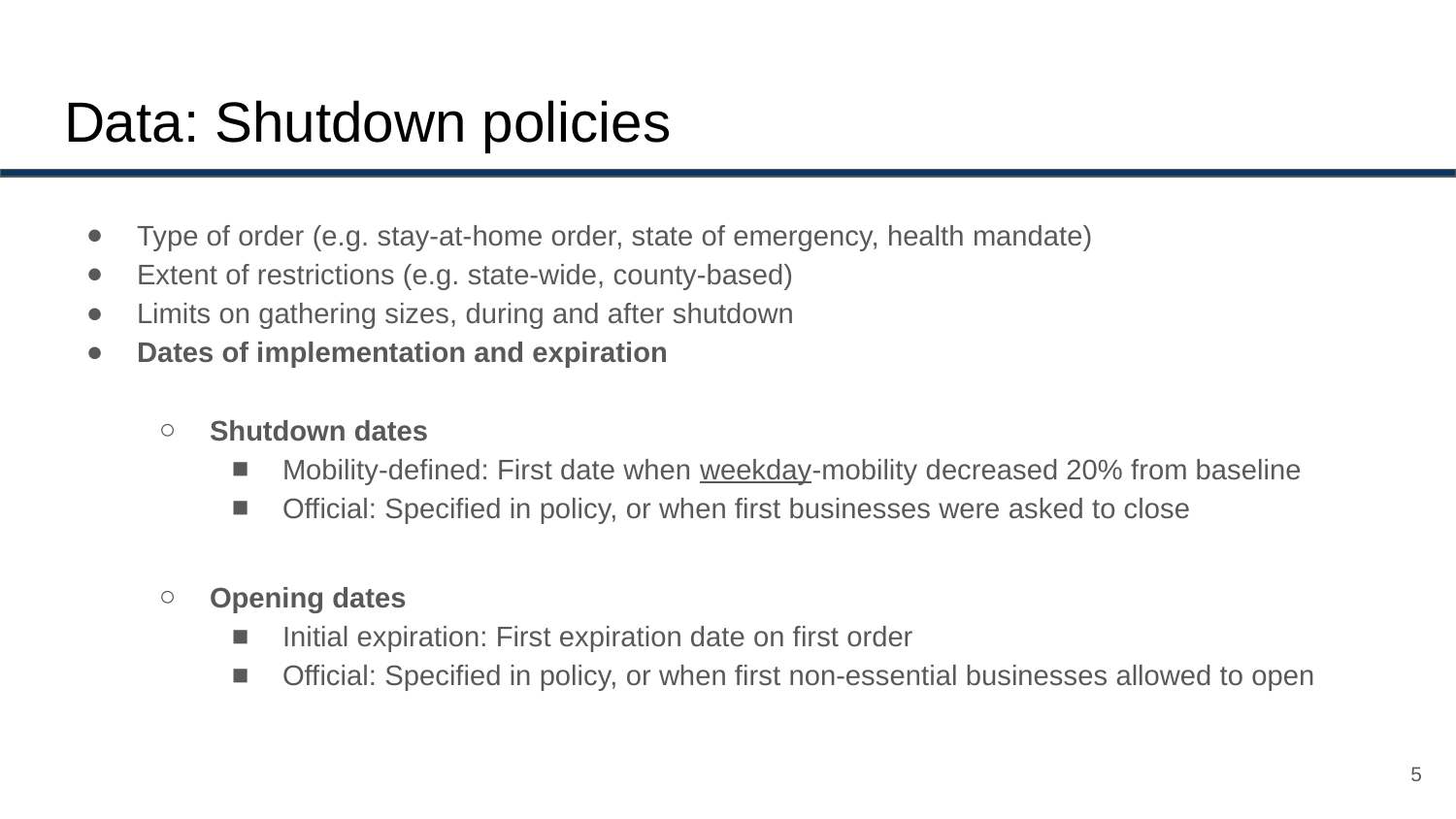

# Data: Shutdown policies

Type of order (e.g. stay-at-home order, state of emergency, health mandate)
Extent of restrictions (e.g. state-wide, county-based)
Limits on gathering sizes, during and after shutdown
Dates of implementation and expiration

Shutdown dates
Mobility-defined: First date when weekday-mobility decreased 20% from baseline
Official: Specified in policy, or when first businesses were asked to close

Opening dates
Initial expiration: First expiration date on first order
Official: Specified in policy, or when first non-essential businesses allowed to open

5